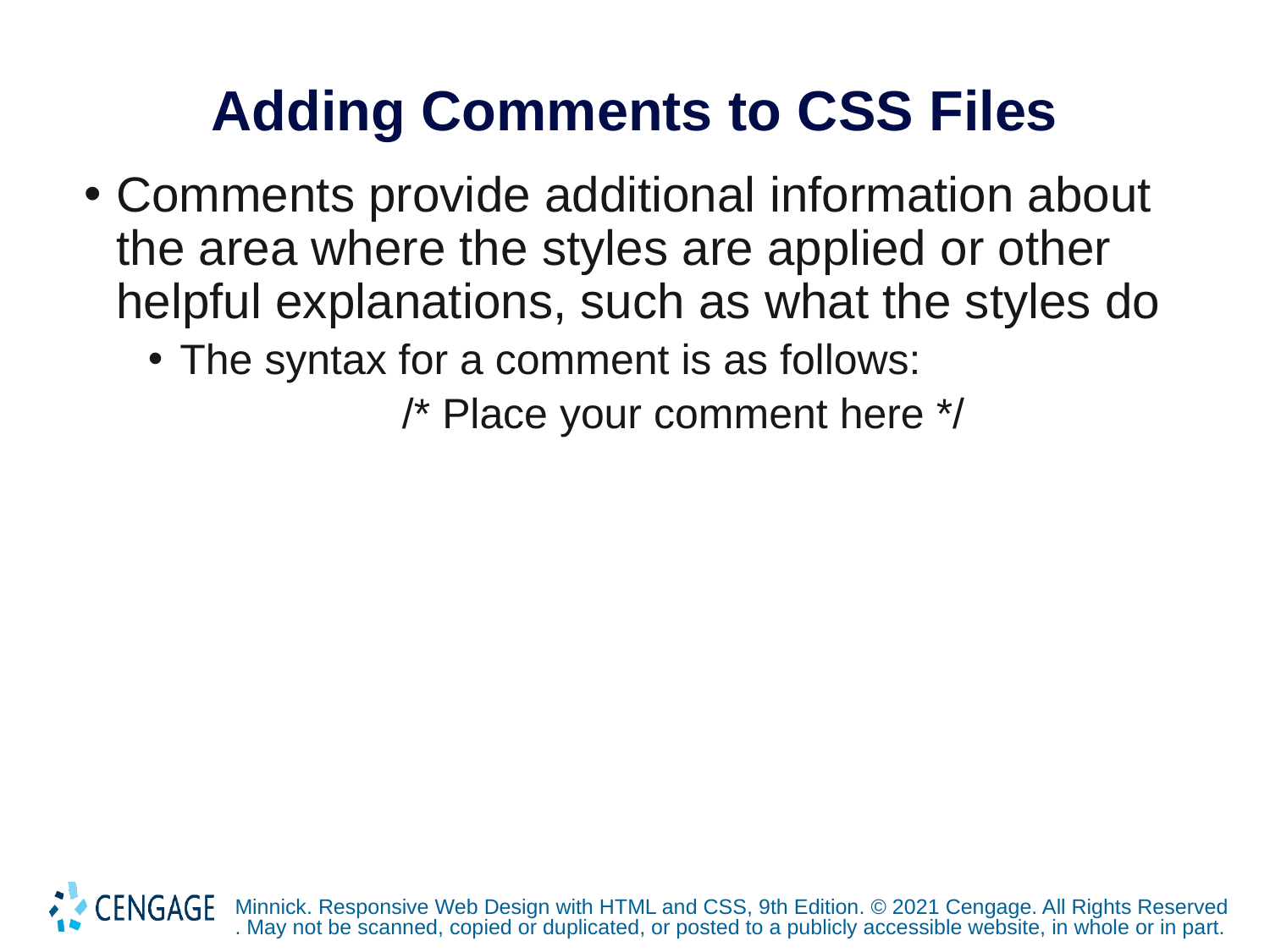

# Adding Comments to CSS Files
Comments provide additional information about the area where the styles are applied or other helpful explanations, such as what the styles do
The syntax for a comment is as follows:
		/* Place your comment here */
Minnick. Responsive Web Design with HTML and CSS, 9th Edition. © 2021 Cengage. All Rights Reserved. May not be scanned, copied or duplicated, or posted to a publicly accessible website, in whole or in part.